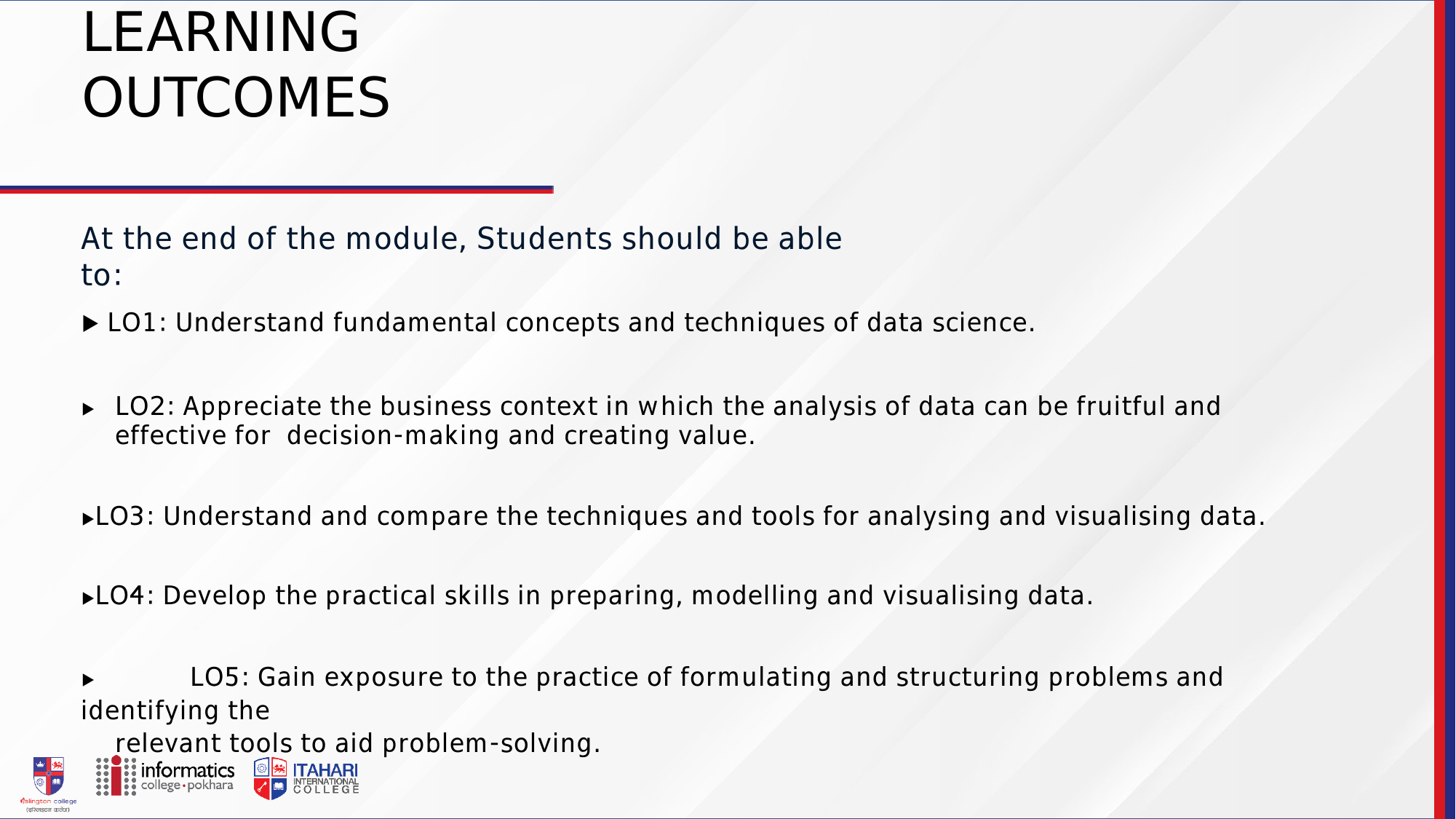

# LEARNING OUTCOMES
At the end of the module, Students should be able to:
⯈ LO1: Understand fundamental concepts and techniques of data science.

⯈	LO2: Appreciate the business context in which the analysis of data can be fruitful and effective for  decision-making and creating value.

⯈LO3: Understand and compare the techniques and tools for analysing and visualising data.

⯈LO4: Develop the practical skills in preparing, modelling and visualising data.

⯈	LO5: Gain exposure to the practice of formulating and structuring problems and identifying the
relevant tools to aid problem-solving.